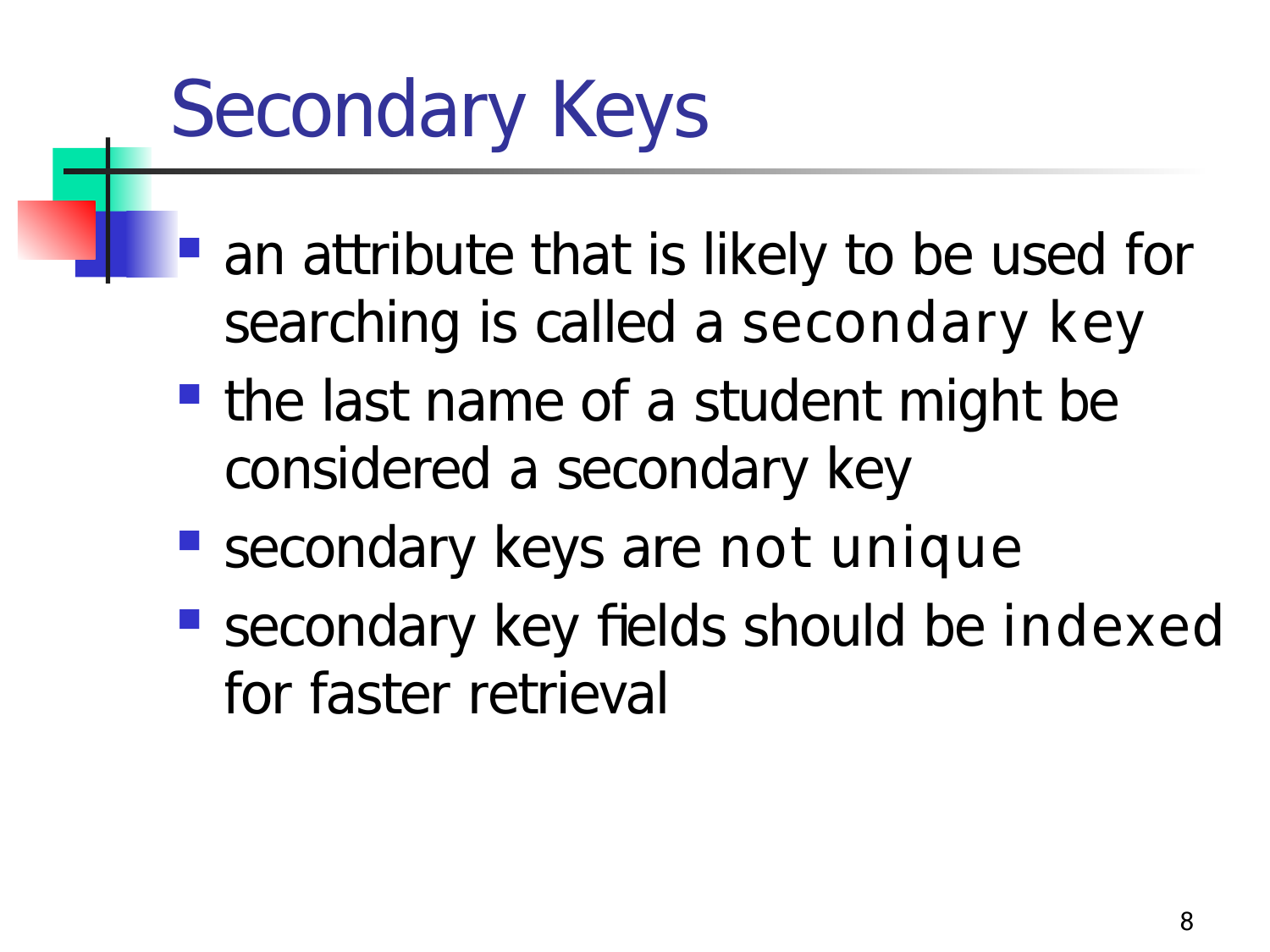

# Secondary Keys
an attribute that is likely to be used for searching is called a secondary key
the last name of a student might be considered a secondary key
secondary keys are not unique
secondary key fields should be indexed for faster retrieval

8